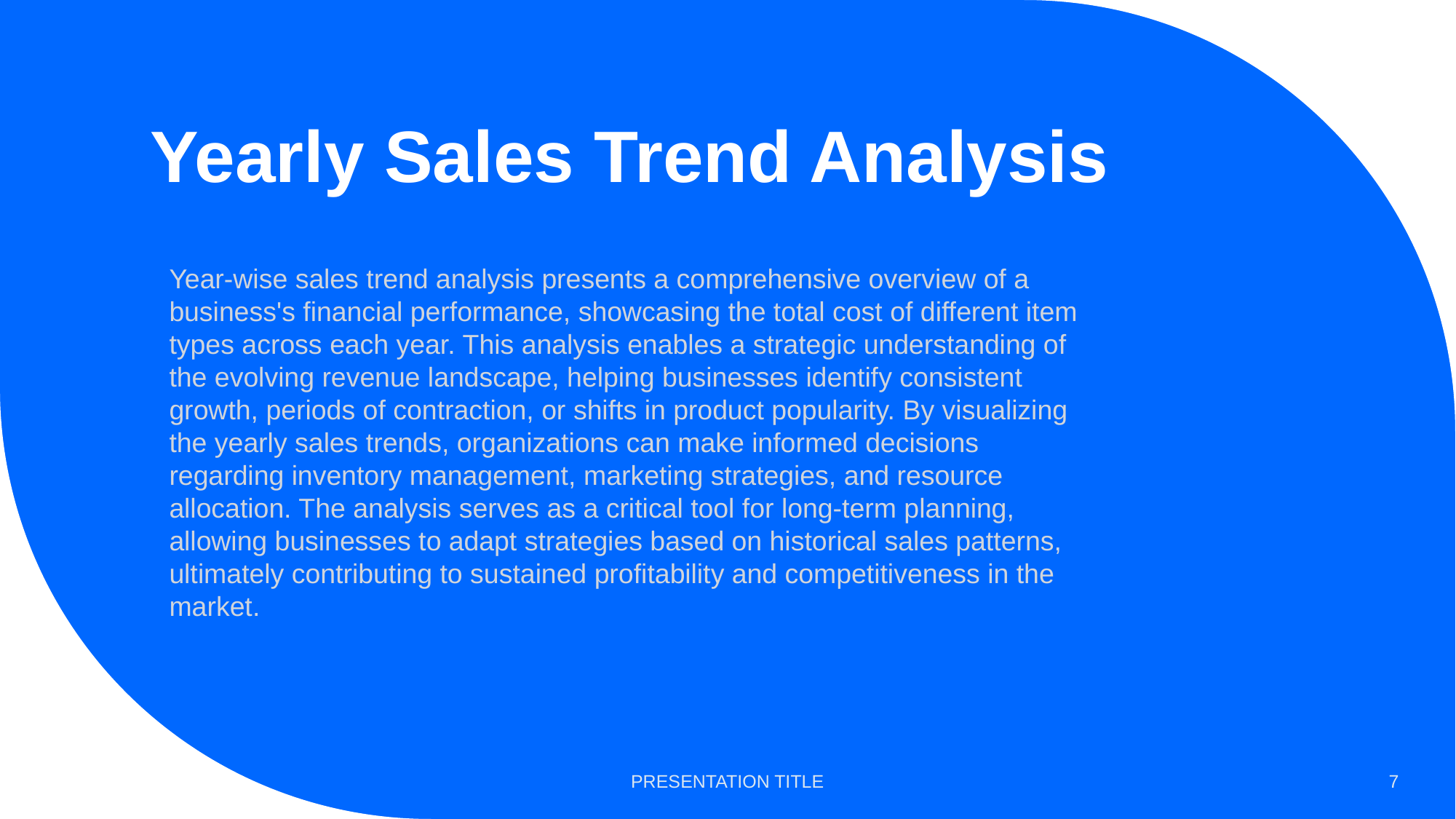

# Yearly Sales Trend Analysis
Year-wise sales trend analysis presents a comprehensive overview of a business's financial performance, showcasing the total cost of different item types across each year. This analysis enables a strategic understanding of the evolving revenue landscape, helping businesses identify consistent growth, periods of contraction, or shifts in product popularity. By visualizing the yearly sales trends, organizations can make informed decisions regarding inventory management, marketing strategies, and resource allocation. The analysis serves as a critical tool for long-term planning, allowing businesses to adapt strategies based on historical sales patterns, ultimately contributing to sustained profitability and competitiveness in the market.
PRESENTATION TITLE
7